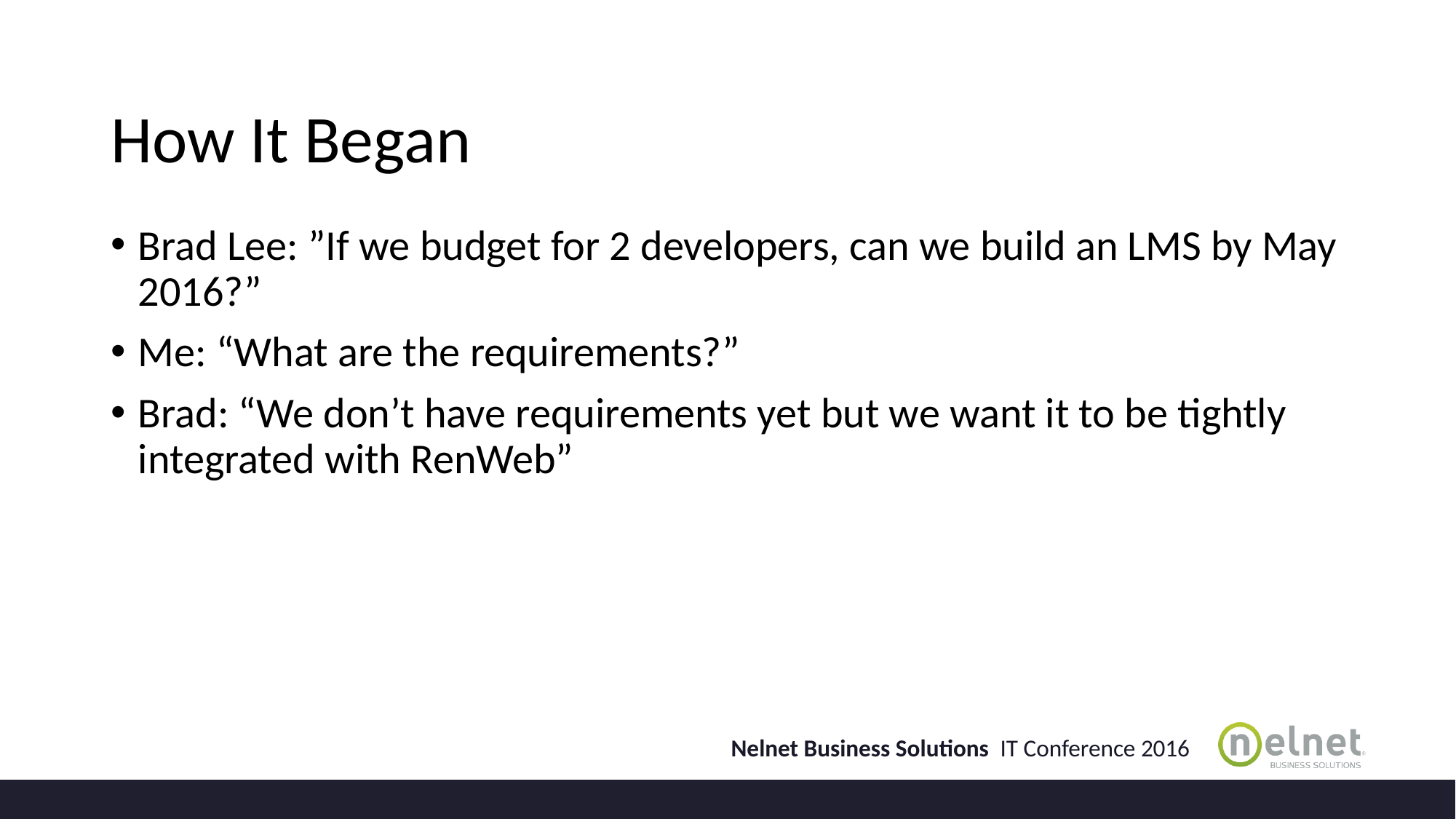

# How It Began
Brad Lee: ”If we budget for 2 developers, can we build an LMS by May 2016?”
Me: “What are the requirements?”
Brad: “We don’t have requirements yet but we want it to be tightly integrated with RenWeb”